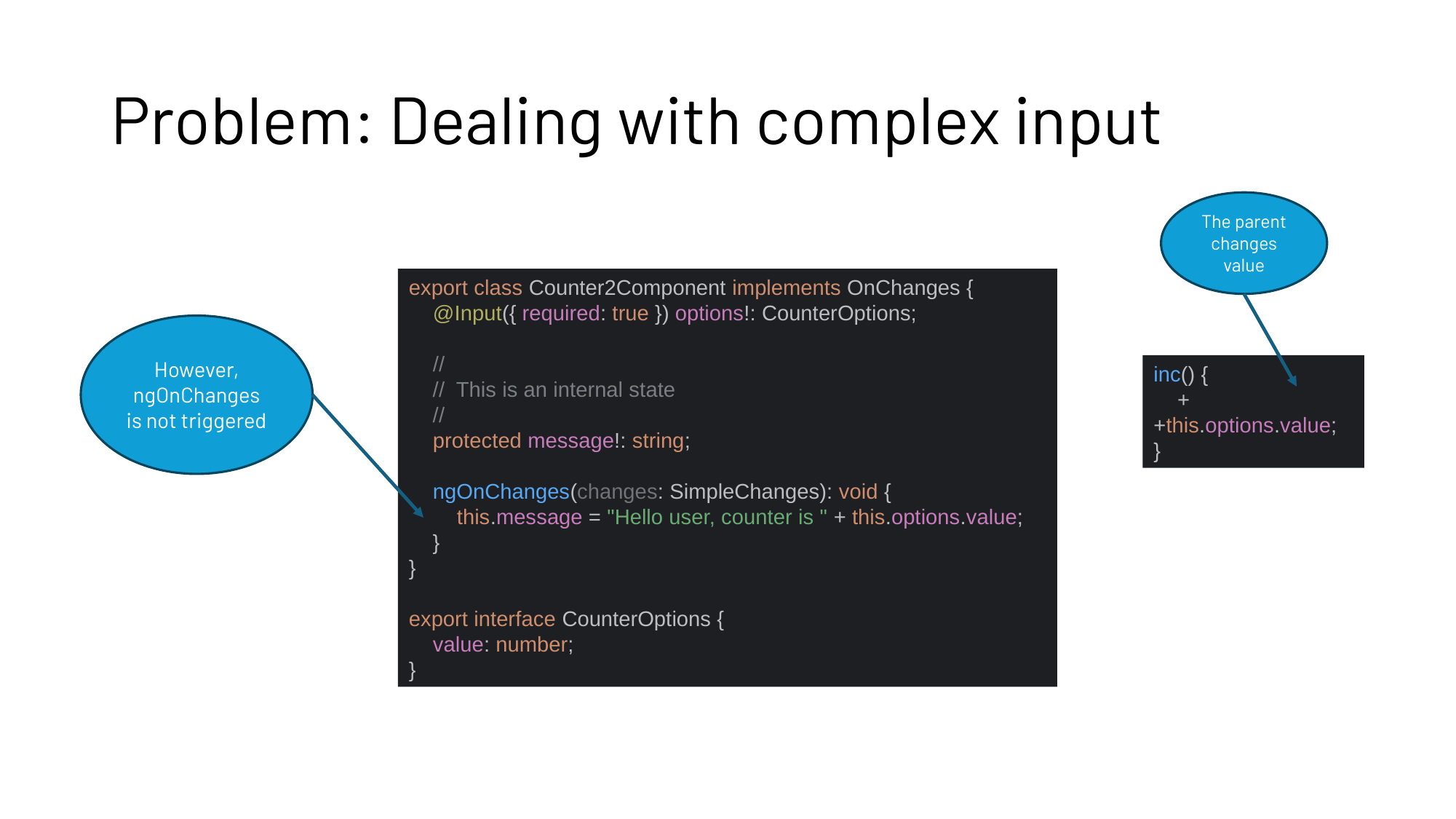

# Problem: Dealing with complex input
The parent changes value
export class Counter2Component implements OnChanges {
    @Input({ required: true }) options!: CounterOptions;
    //
    //  This is an internal state
    //
    protected message!: string;
    ngOnChanges(changes: SimpleChanges): void {
        this.message = "Hello user, counter is " + this.options.value;
    }
}
export interface CounterOptions {
    value: number;
}
However, ngOnChanges is not triggered
inc() {
    ++this.options.value;
}